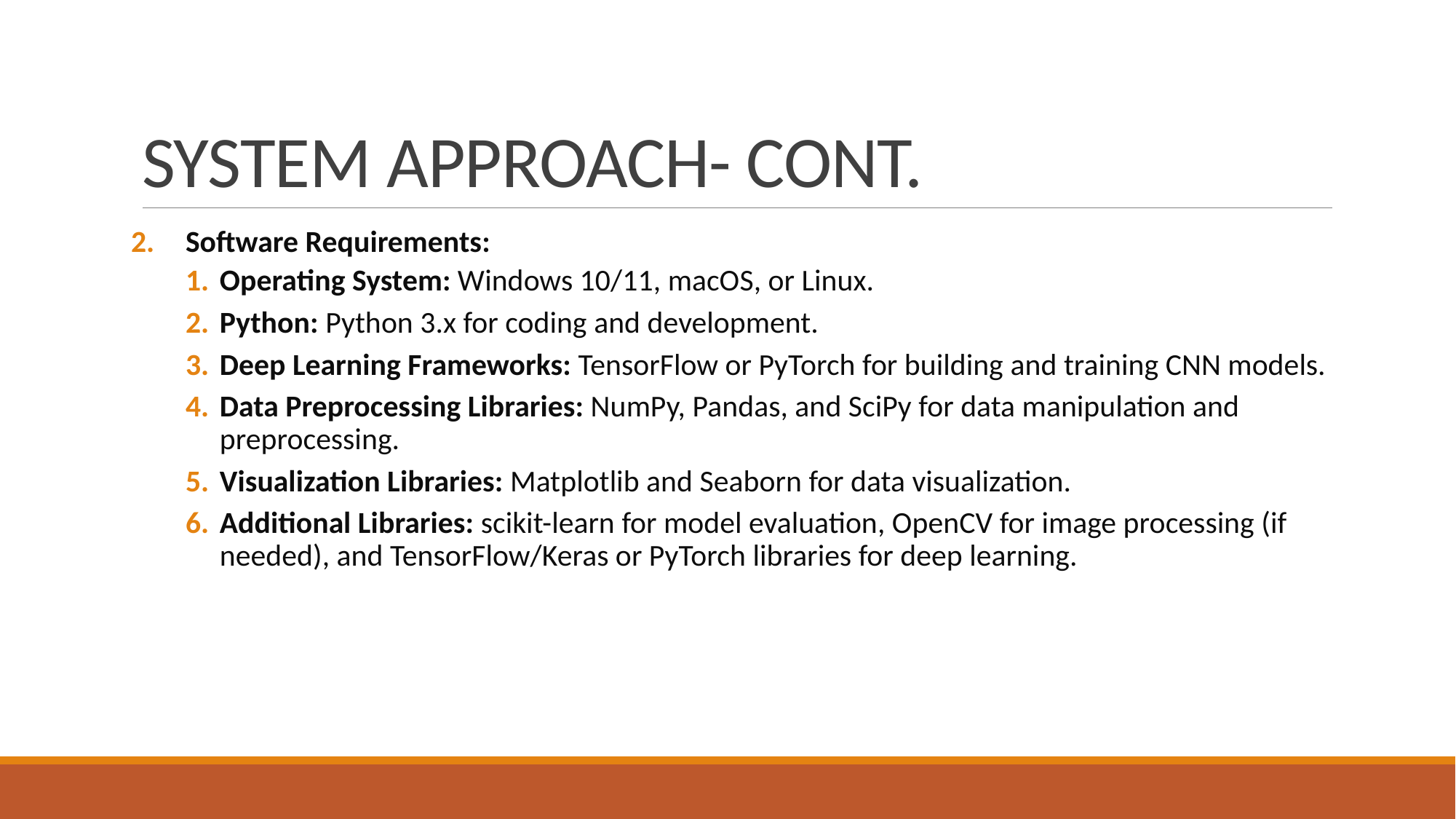

# SYSTEM APPROACH- CONT.
Software Requirements:
Operating System: Windows 10/11, macOS, or Linux.
Python: Python 3.x for coding and development.
Deep Learning Frameworks: TensorFlow or PyTorch for building and training CNN models.
Data Preprocessing Libraries: NumPy, Pandas, and SciPy for data manipulation and preprocessing.
Visualization Libraries: Matplotlib and Seaborn for data visualization.
Additional Libraries: scikit-learn for model evaluation, OpenCV for image processing (if needed), and TensorFlow/Keras or PyTorch libraries for deep learning.